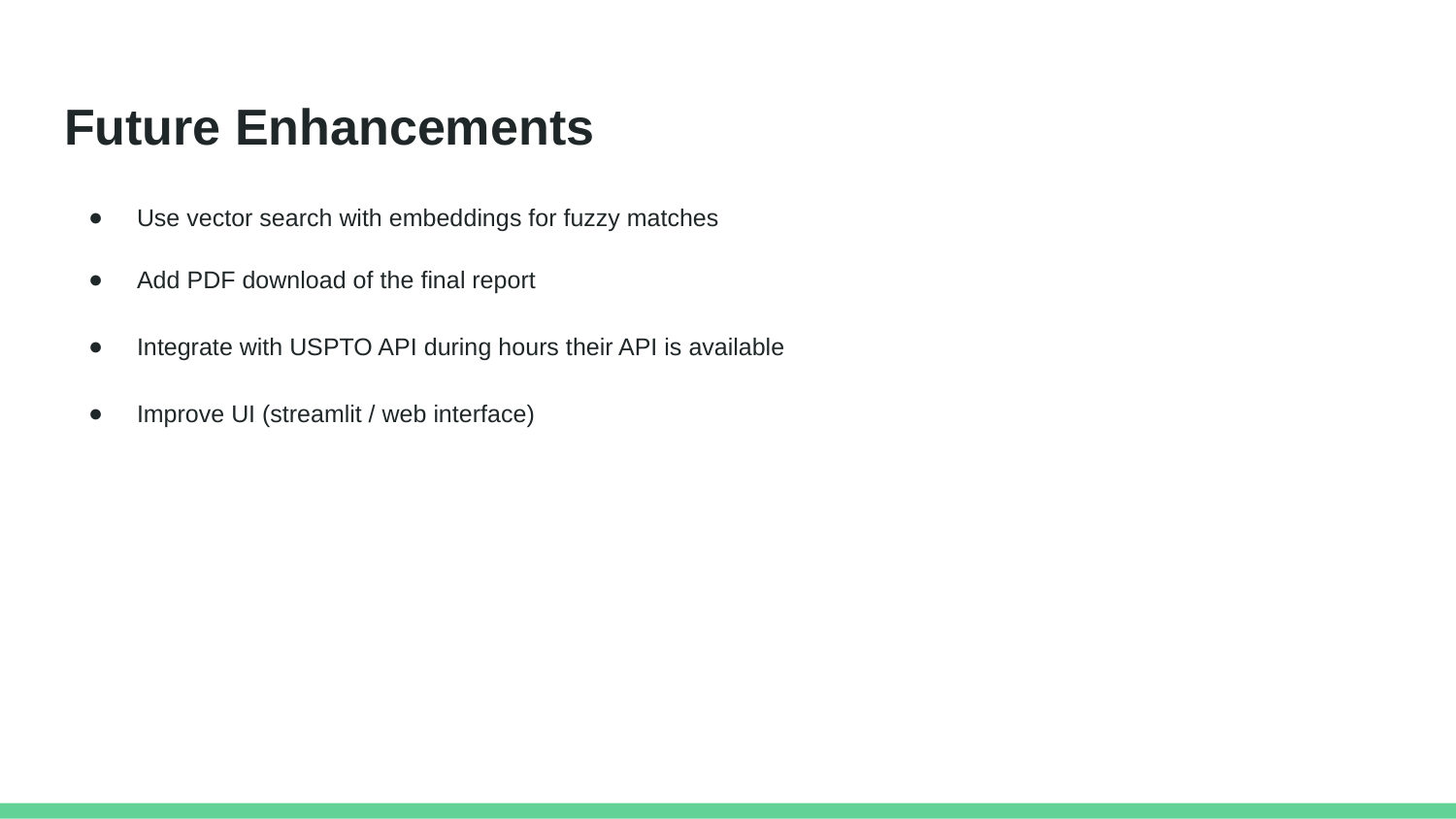

# Future Enhancements

Use vector search with embeddings for fuzzy matches
Add PDF download of the final report
Integrate with USPTO API during hours their API is available
Improve UI (streamlit / web interface)